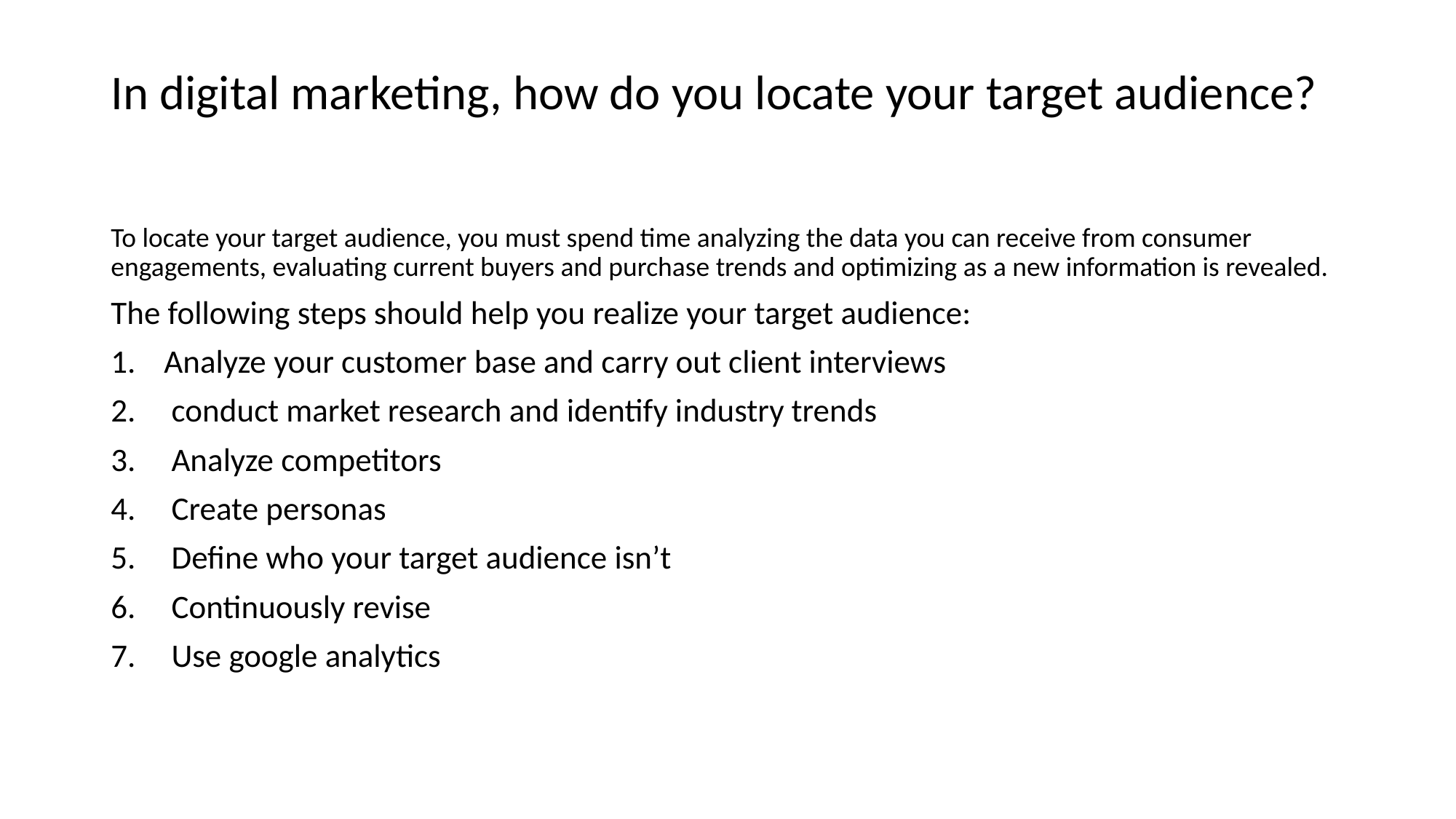

# In digital marketing, how do you locate your target audience?
To locate your target audience, you must spend time analyzing the data you can receive from consumer engagements, evaluating current buyers and purchase trends and optimizing as a new information is revealed.
The following steps should help you realize your target audience:
Analyze your customer base and carry out client interviews
 conduct market research and identify industry trends
 Analyze competitors
 Create personas
 Define who your target audience isn’t
 Continuously revise
 Use google analytics